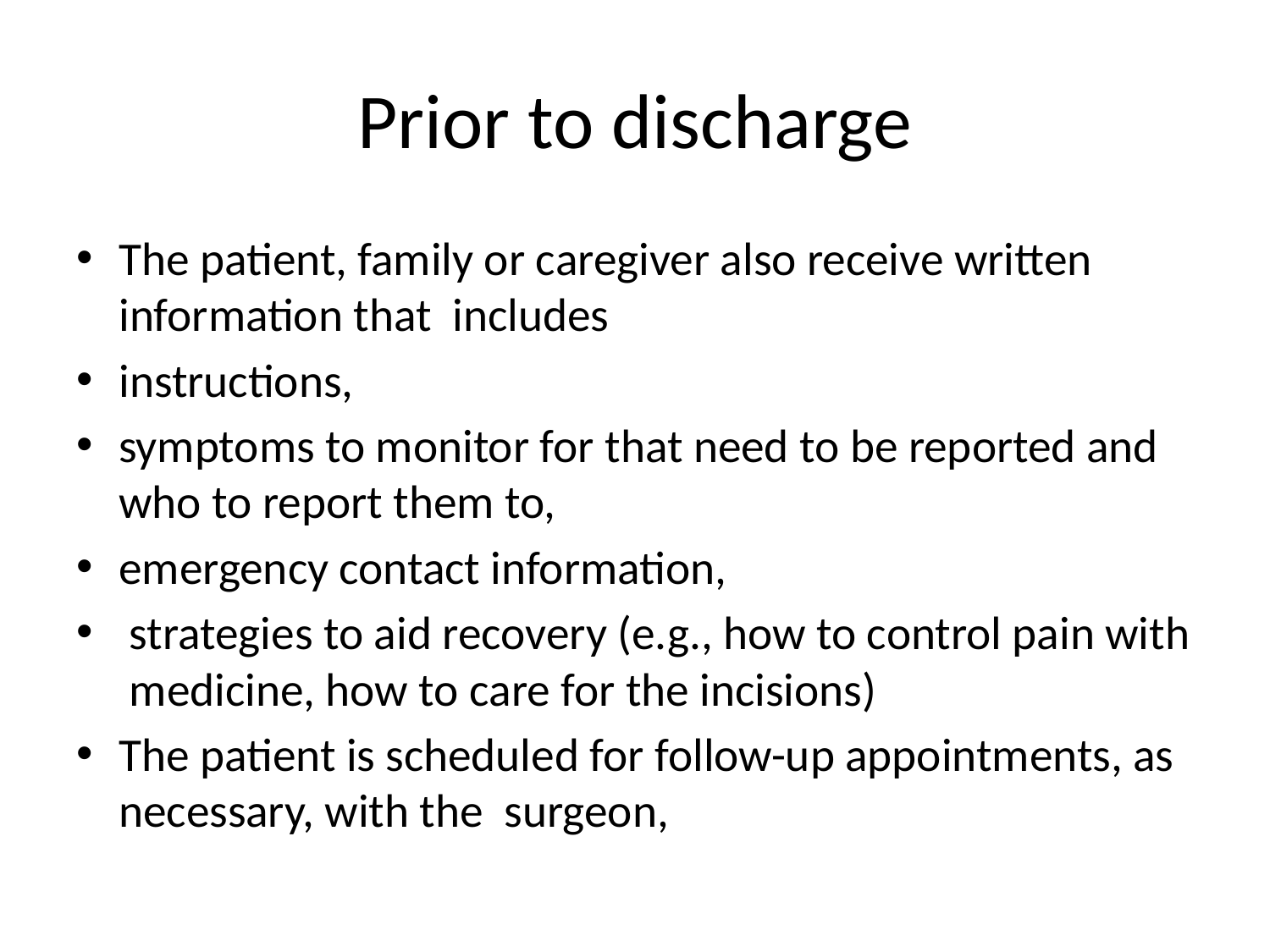

# Prior to discharge
The patient, family or caregiver also receive written information that  includes
instructions,
symptoms to monitor for that need to be reported and who to report them to,
emergency contact information,
 strategies to aid recovery (e.g., how to control pain with  medicine, how to care for the incisions)
The patient is scheduled for follow-up appointments, as necessary, with the  surgeon,